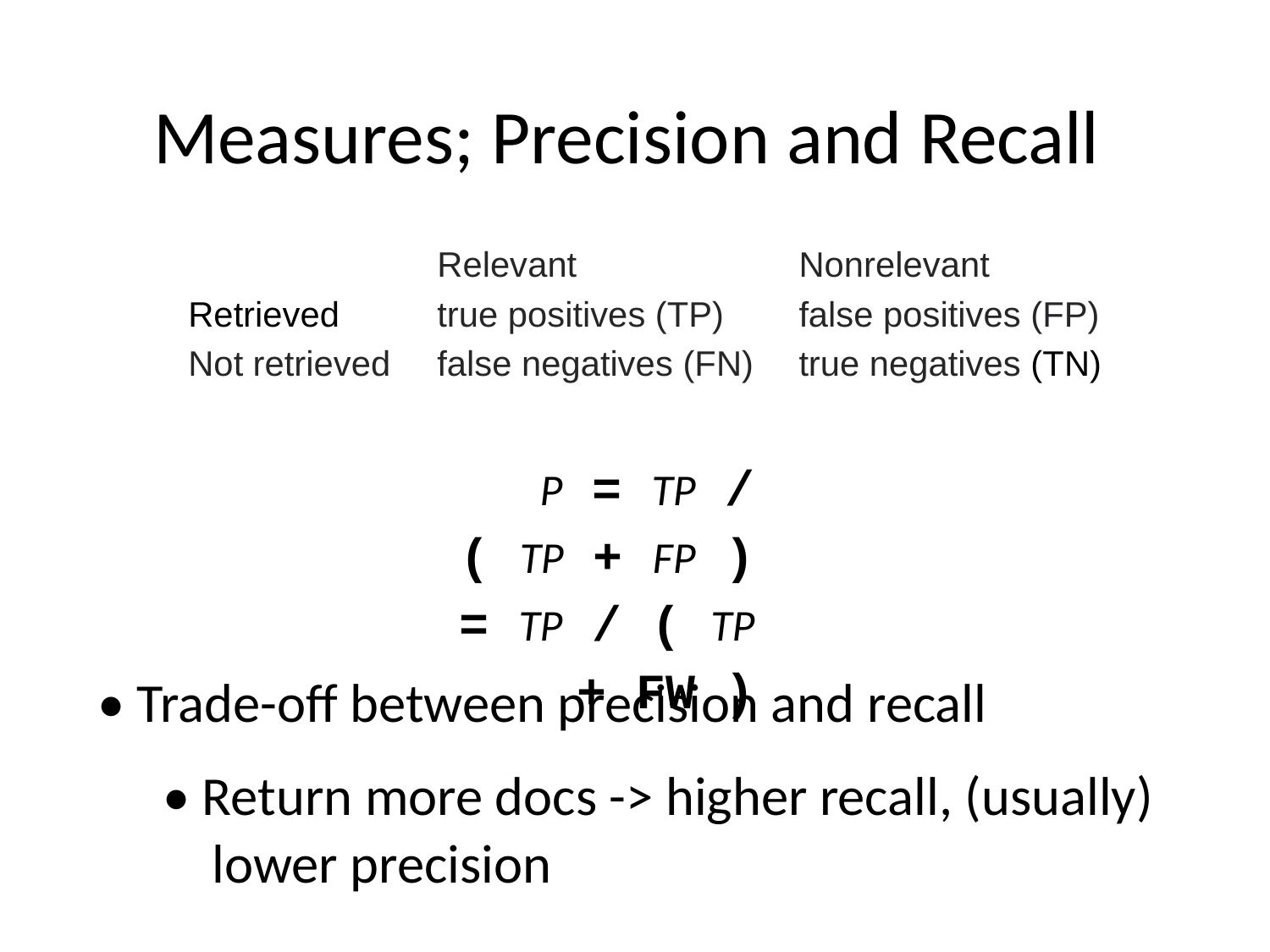

Measures; Precision and Recall
|  | Relevant | Nonrelevant |
| --- | --- | --- |
| Retrieved | true positives (TP) | false positives (FP) |
| Not retrieved | false negatives (FN) | true negatives (TN) |
P = TP / ( TP + FP ) = TP / ( TP + FW )
• Trade-off between precision and recall
• Return more docs -> higher recall, (usually) lower precision